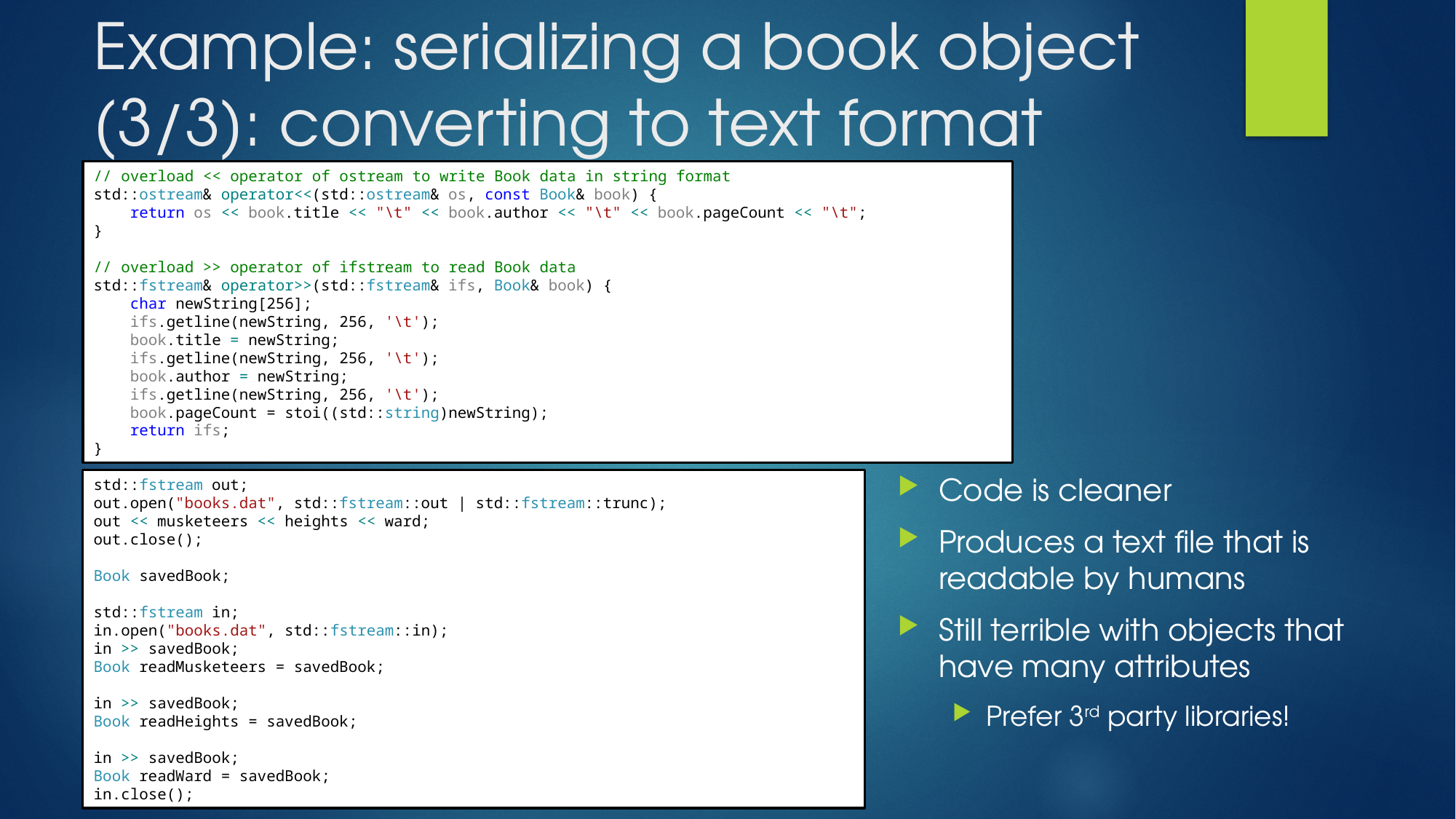

# Example: serializing a book object (3/3): converting to text format
// overload << operator of ostream to write Book data in string format
std::ostream& operator<<(std::ostream& os, const Book& book) {
    return os << book.title << "\t" << book.author << "\t" << book.pageCount << "\t";
}

// overload >> operator of ifstream to read Book data
std::fstream& operator>>(std::fstream& ifs, Book& book) {
    char newString[256];
    ifs.getline(newString, 256, '\t');
    book.title = newString;
    ifs.getline(newString, 256, '\t');
    book.author = newString;
    ifs.getline(newString, 256, '\t');
    book.pageCount = stoi((std::string)newString);
    return ifs;
}
Code is cleaner
Produces a text file that is readable by humans
Still terrible with objects that have many attributes
Prefer 3rd party libraries!
std::fstream out;
out.open("books.dat", std::fstream::out | std::fstream::trunc);
out << musketeers << heights << ward;
out.close();

Book savedBook;

std::fstream in;
in.open("books.dat", std::fstream::in);
in >> savedBook;
Book readMusketeers = savedBook;

in >> savedBook;
Book readHeights = savedBook;

in >> savedBook;
Book readWard = savedBook;
in.close();